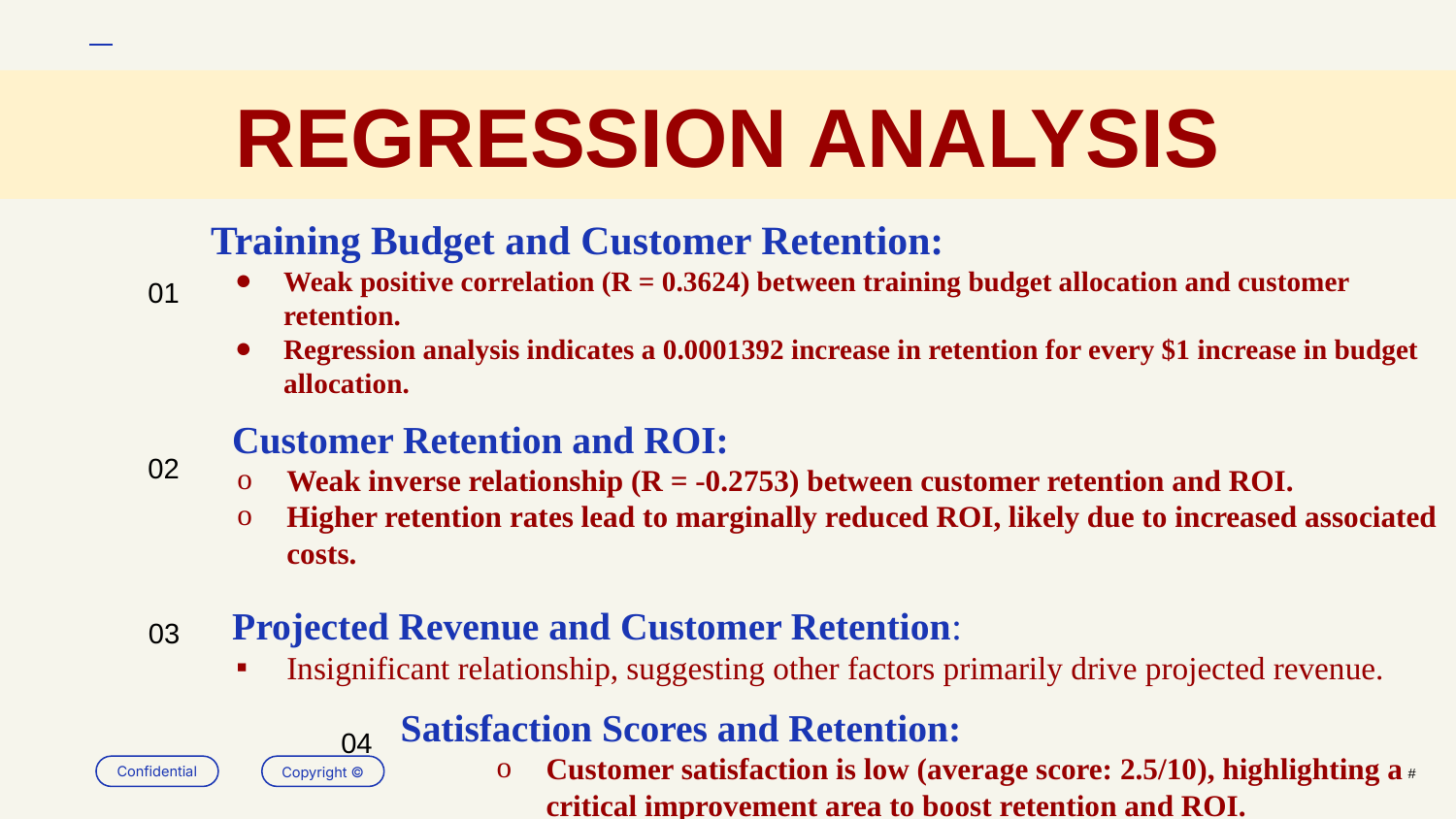

REGRESSION ANALYSIS
Training Budget and Customer Retention:
Weak positive correlation (R = 0.3624) between training budget allocation and customer retention.
Regression analysis indicates a 0.0001392 increase in retention for every $1 increase in budget allocation.
01
02
Customer Retention and ROI:
Weak inverse relationship (R = -0.2753) between customer retention and ROI.
Higher retention rates lead to marginally reduced ROI, likely due to increased associated costs.
03
Projected Revenue and Customer Retention:
Insignificant relationship, suggesting other factors primarily drive projected revenue.
04
Satisfaction Scores and Retention:
Customer satisfaction is low (average score: 2.5/10), highlighting a critical improvement area to boost retention and ROI.
#